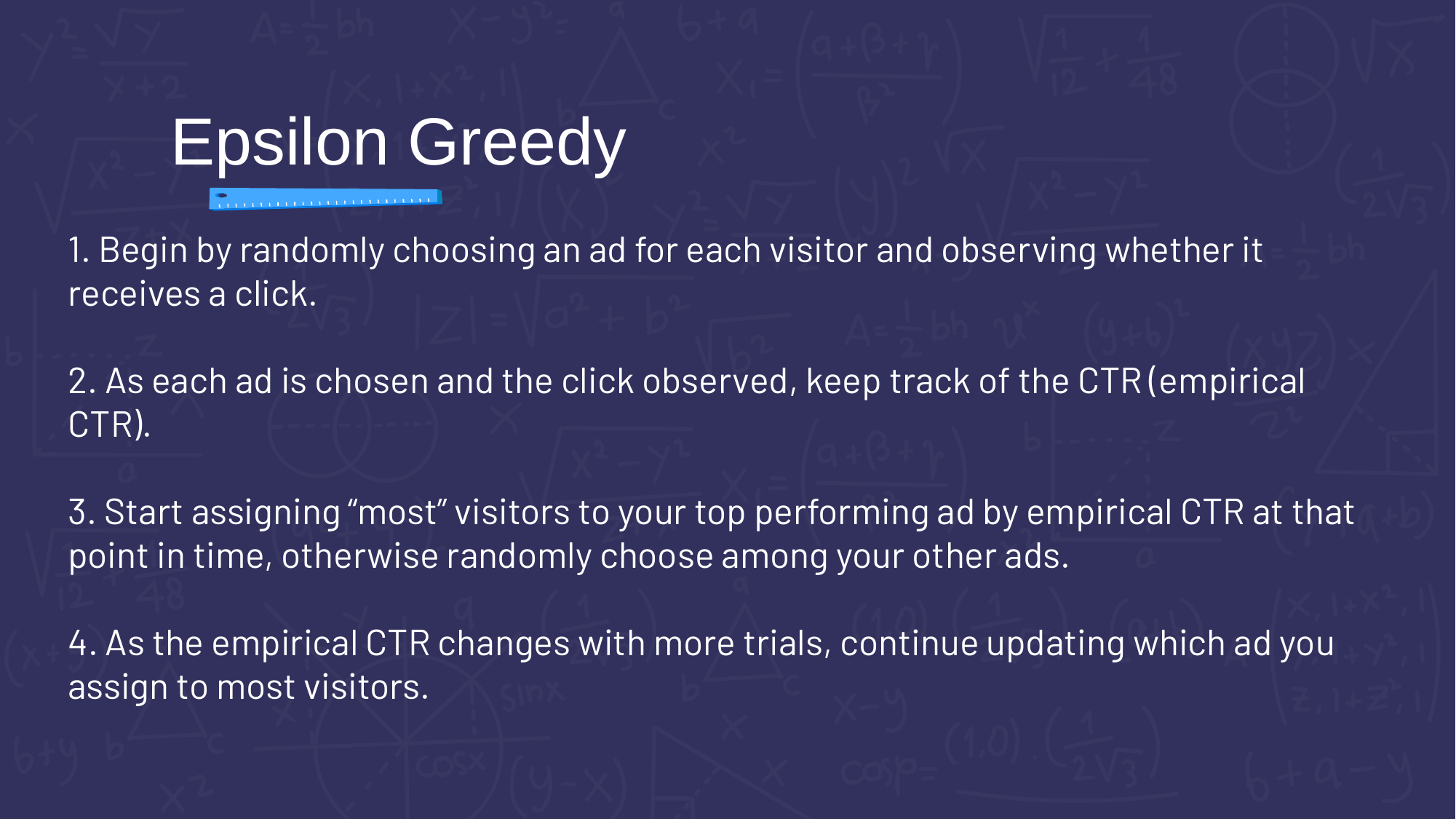

Epsilon Greedy
 Begin by randomly choosing an ad for each visitor and observing whether it receives a click.

 As each ad is chosen and the click observed, keep track of the CTR (empirical CTR).

 Start assigning “most” visitors to your top performing ad by empirical CTR at that point in time, otherwise randomly choose among your other ads.

 As the empirical CTR changes with more trials, continue updating which ad you assign to most visitors.